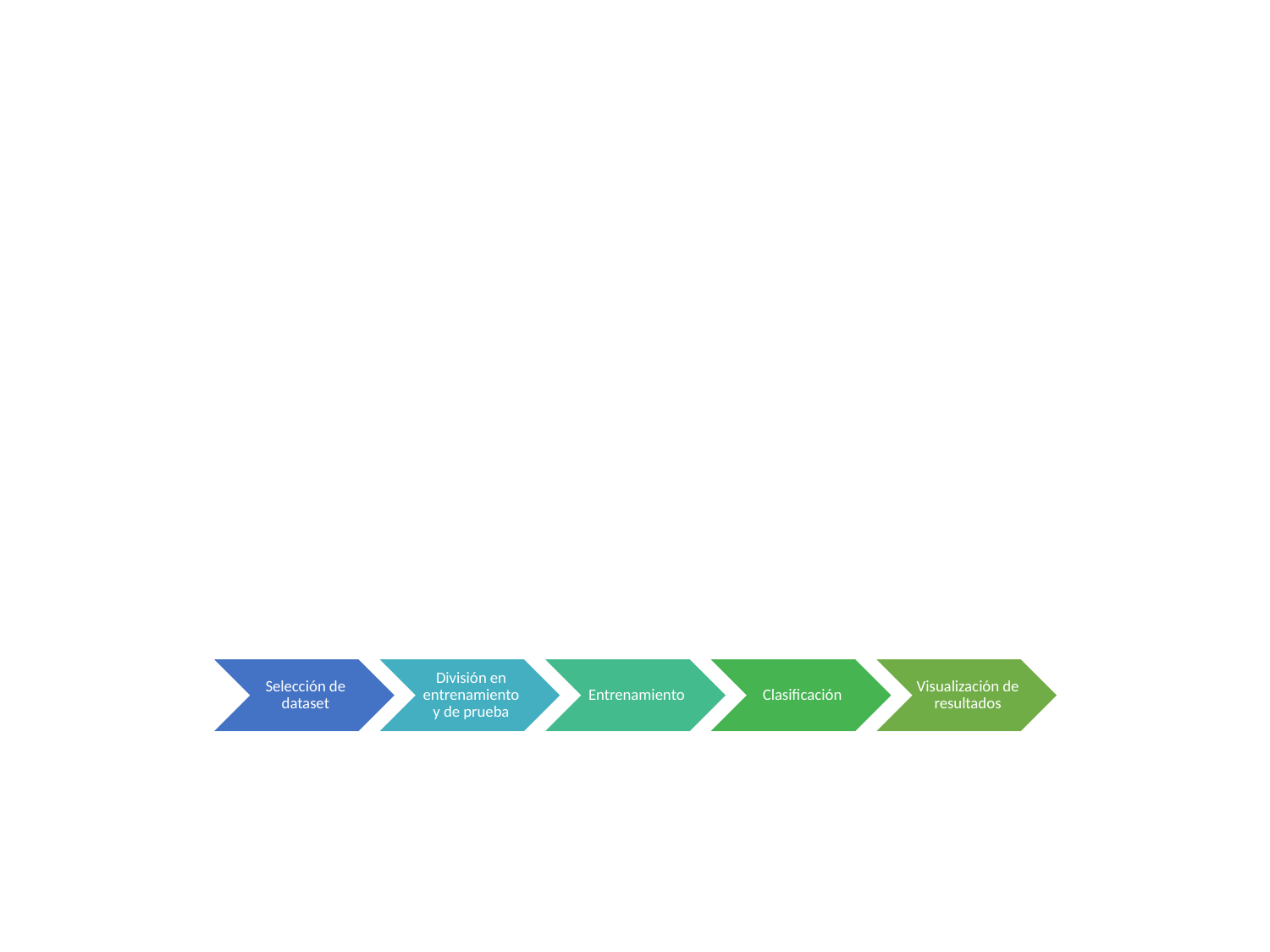

Selección de dataset
División en entrenamiento y de prueba
Entrenamiento
Clasificación
Visualización de resultados